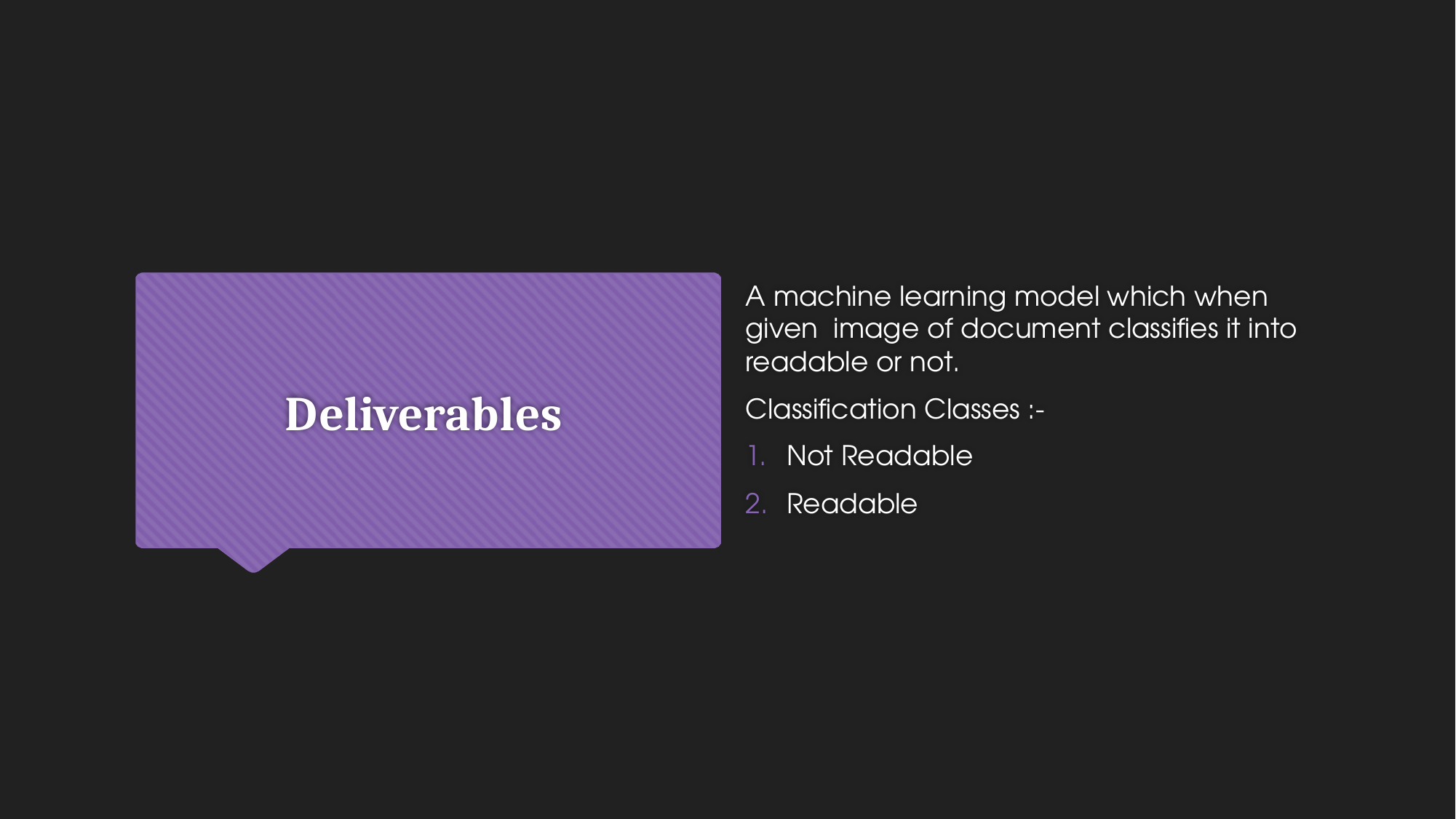

A machine learning model which when given  image of document classifies it into readable or not.
Classification Classes :-
Not Readable
Readable
# Deliverables